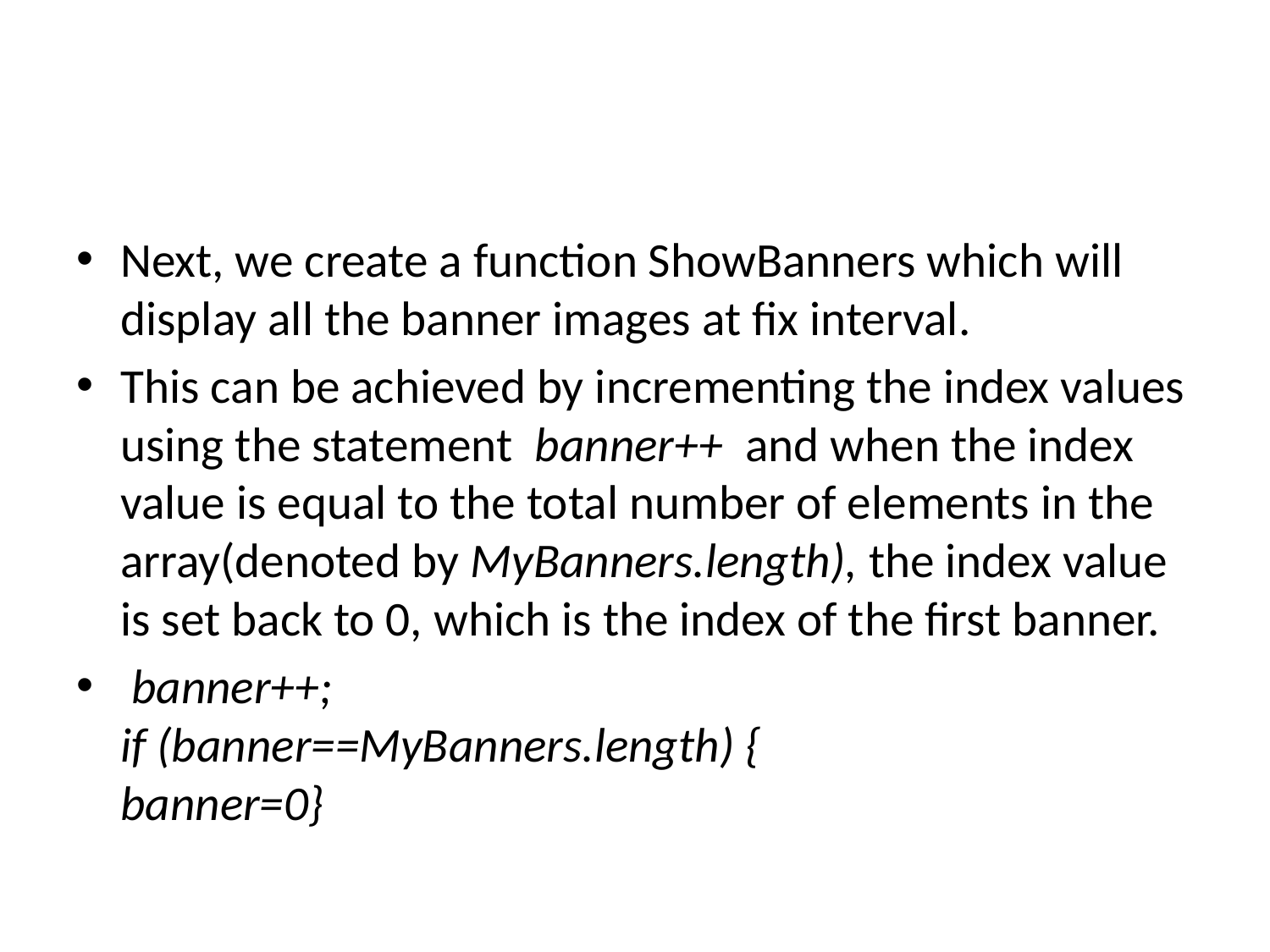

#
Next, we create a function ShowBanners which will display all the banner images at fix interval.
This can be achieved by incrementing the index values using the statement  banner++  and when the index value is equal to the total number of elements in the array(denoted by MyBanners.length), the index value is set back to 0, which is the index of the first banner.
 banner++;
if (banner==MyBanners.length) {
banner=0}